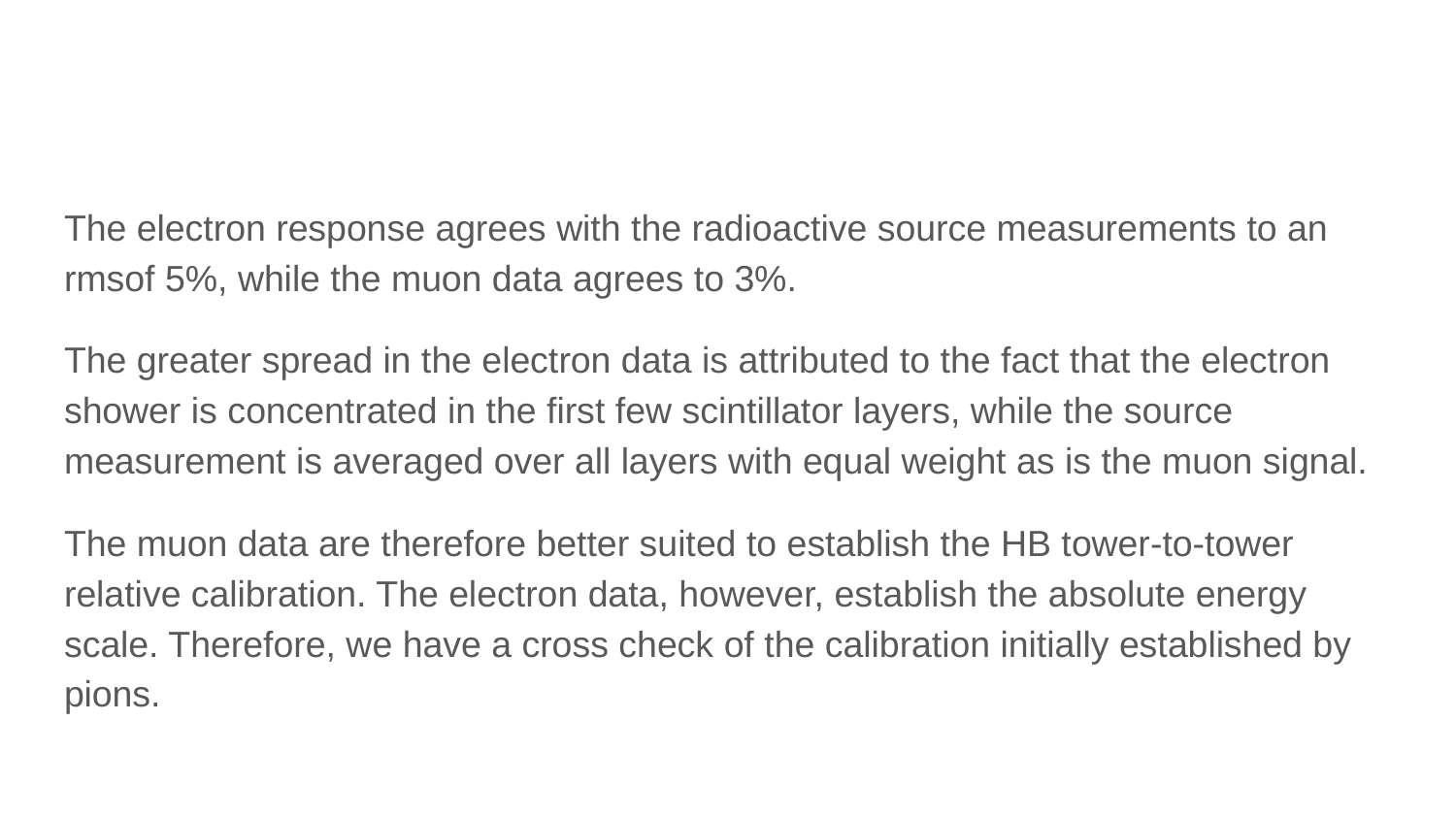

#
The electron response agrees with the radioactive source measurements to an rmsof 5%, while the muon data agrees to 3%.
The greater spread in the electron data is attributed to the fact that the electron shower is concentrated in the first few scintillator layers, while the source measurement is averaged over all layers with equal weight as is the muon signal.
The muon data are therefore better suited to establish the HB tower-to-tower relative calibration. The electron data, however, establish the absolute energy scale. Therefore, we have a cross check of the calibration initially established by pions.